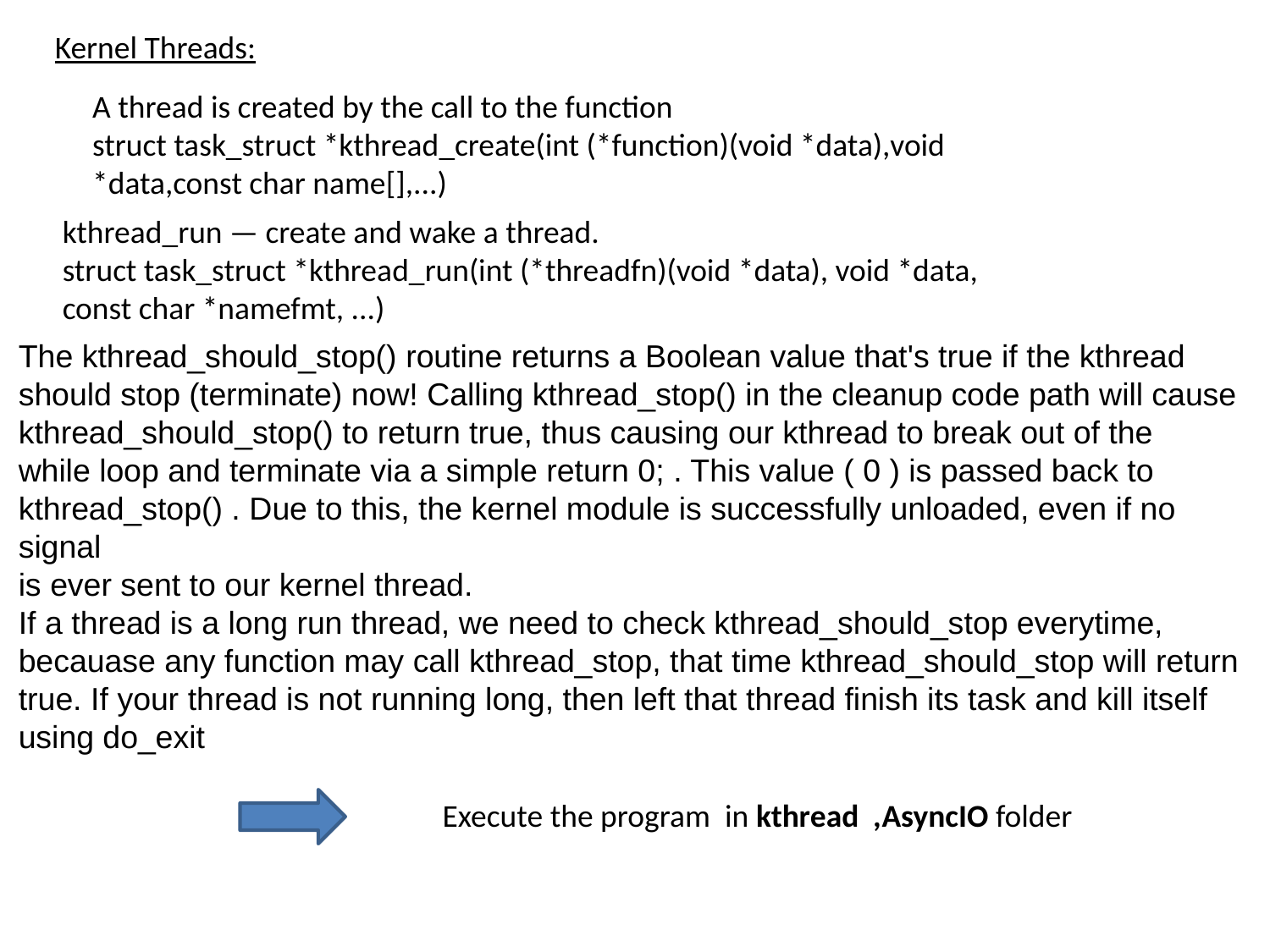

Kernel Threads:
A thread is created by the call to the function 
struct task_struct *kthread_create(int (*function)(void *data),void *data,const char name[],...)

kthread_run — create and wake a thread.
struct task_struct *kthread_run(int (*threadfn)(void *data), void *data,
const char *namefmt, ...)

The kthread_should_stop() routine returns a Boolean value that's true if the kthread
should stop (terminate) now! Calling kthread_stop() in the cleanup code path will cause
kthread_should_stop() to return true, thus causing our kthread to break out of the
while loop and terminate via a simple return 0; . This value ( 0 ) is passed back to
kthread_stop() . Due to this, the kernel module is successfully unloaded, even if no signal
is ever sent to our kernel thread.
If a thread is a long run thread, we need to check kthread_should_stop everytime, becauase any function may call kthread_stop, that time kthread_should_stop will return true. If your thread is not running long, then left that thread finish its task and kill itself using do_exit
Execute the program  in kthread  ,AsyncIO folder